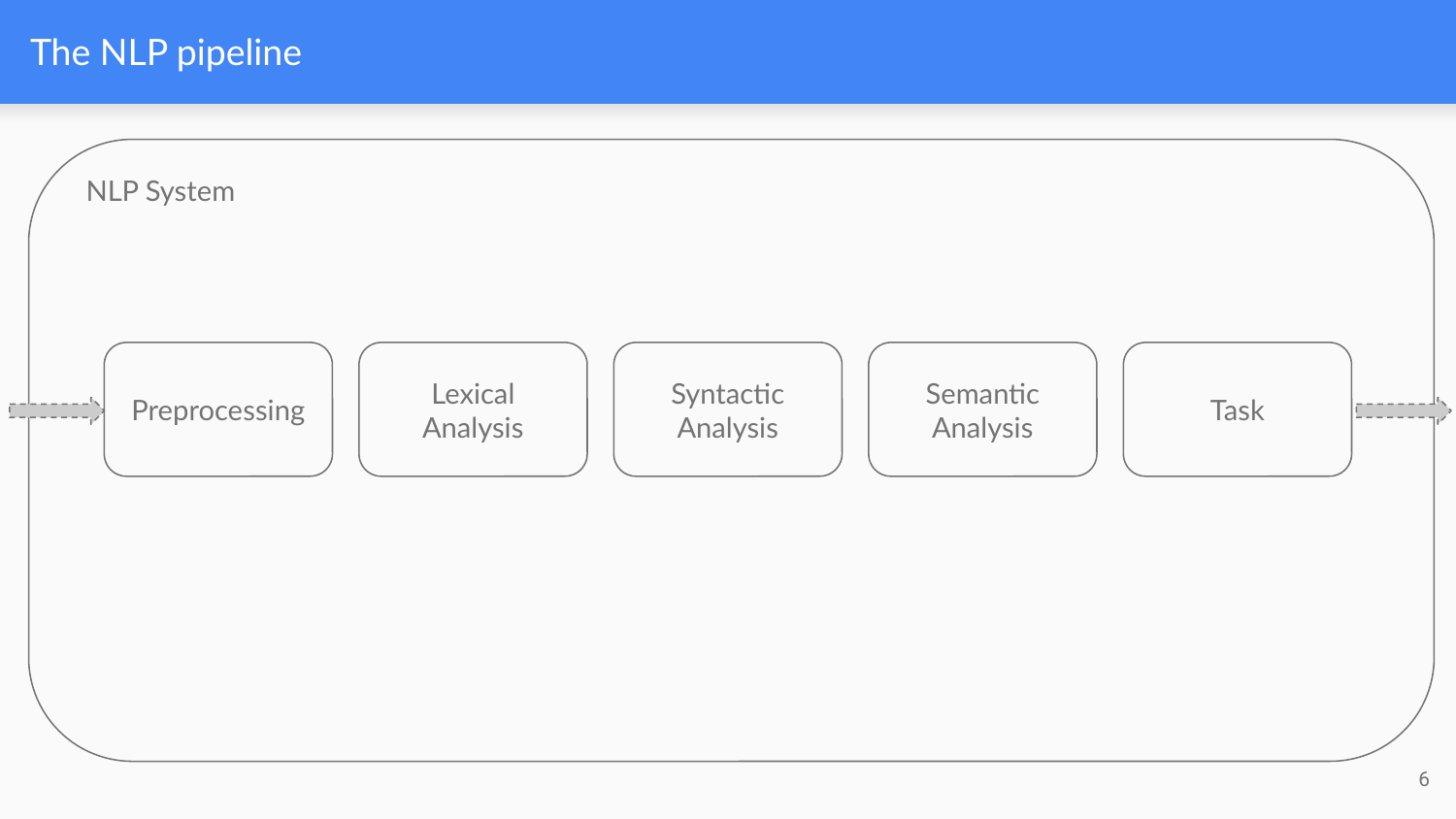

# The NLP pipeline

NLP System
Preprocessing
Lexical Analysis
Syntactic Analysis
Semantic Analysis
Task

6